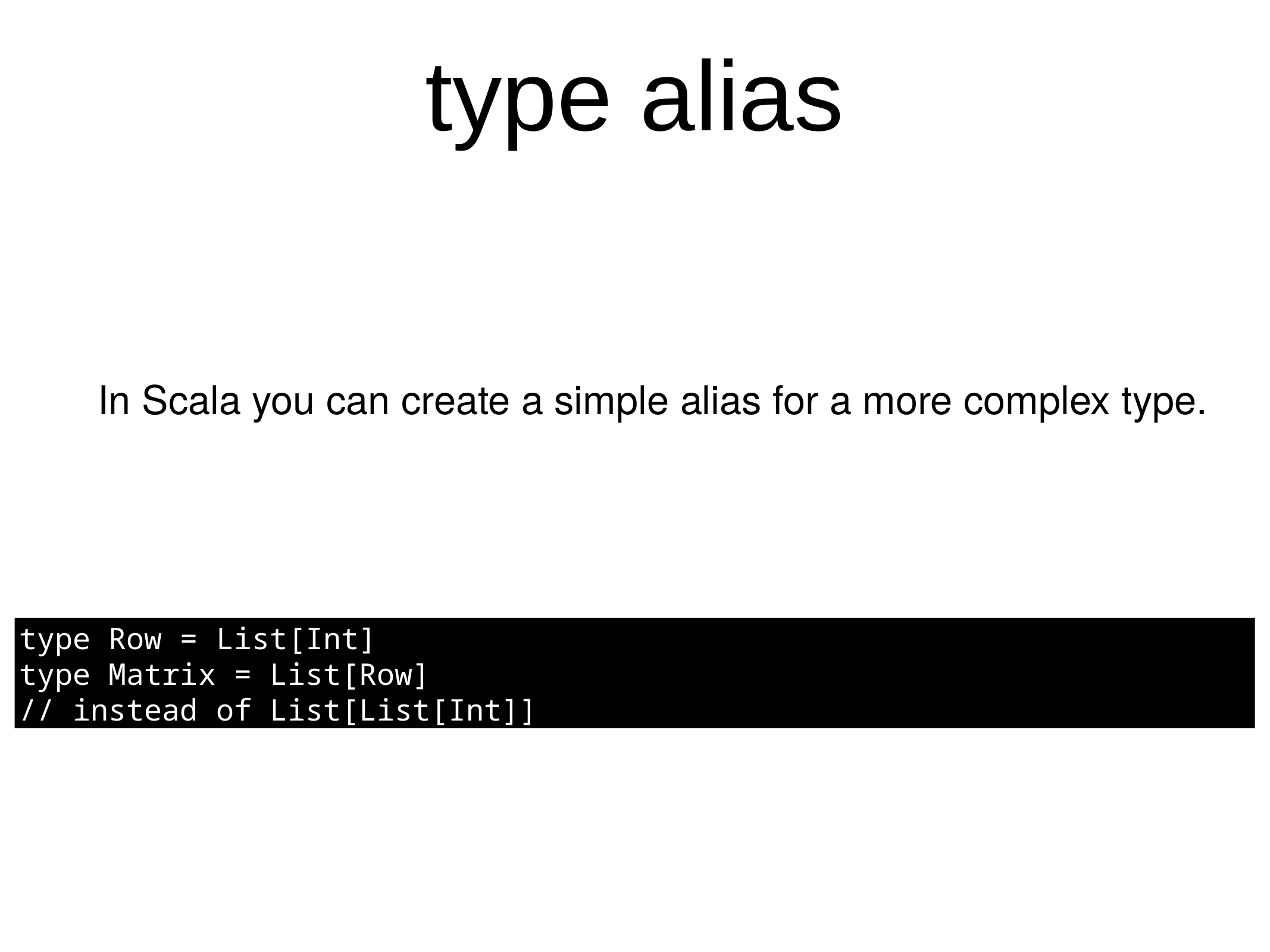

# type alias
In Scala you can create a simple alias for a more complex type.
type Row = List[Int]
type Matrix = List[Row]
// instead of List[List[Int]]